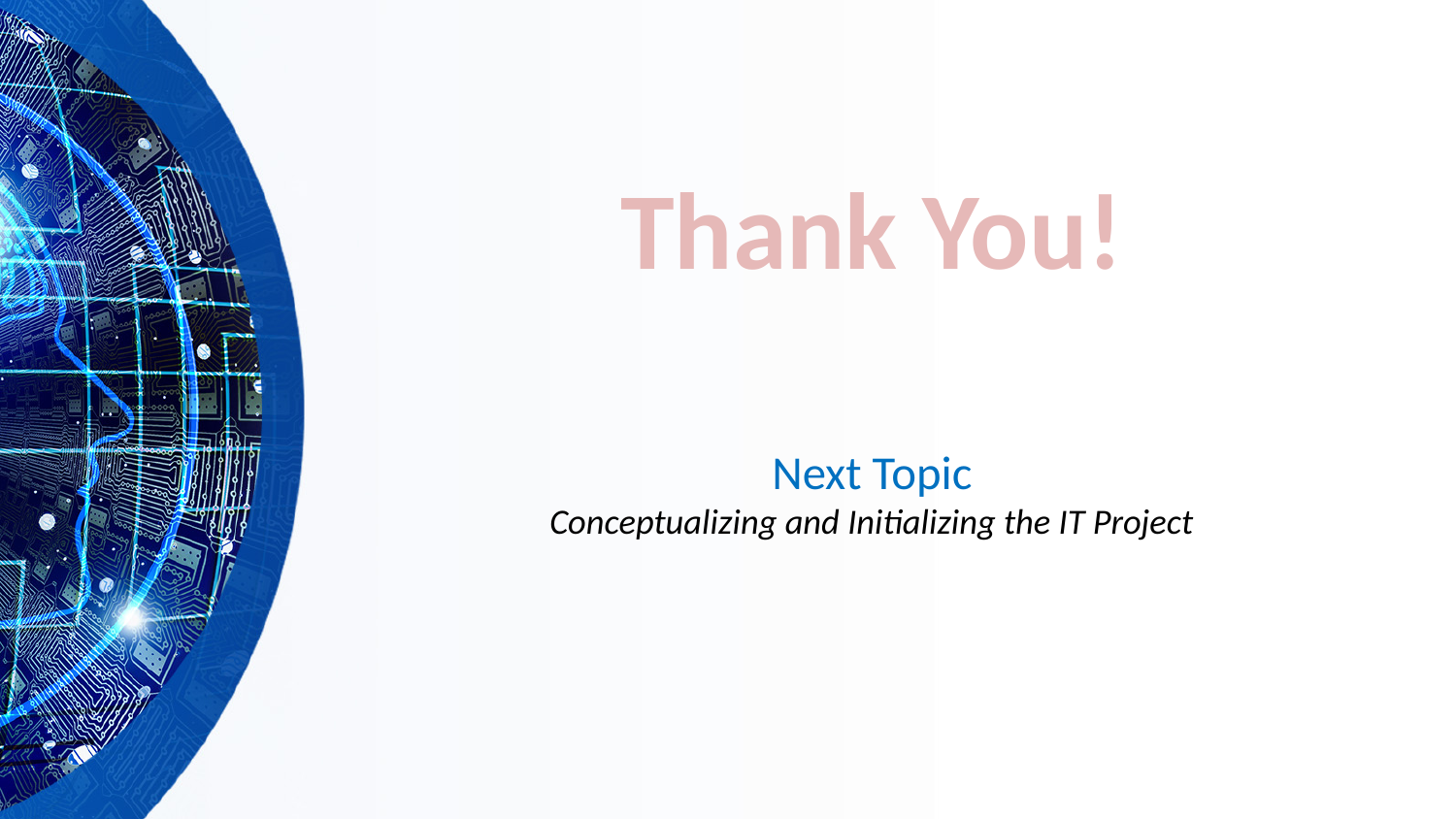

Thank You!
# Next Topic Conceptualizing and Initializing the IT Project